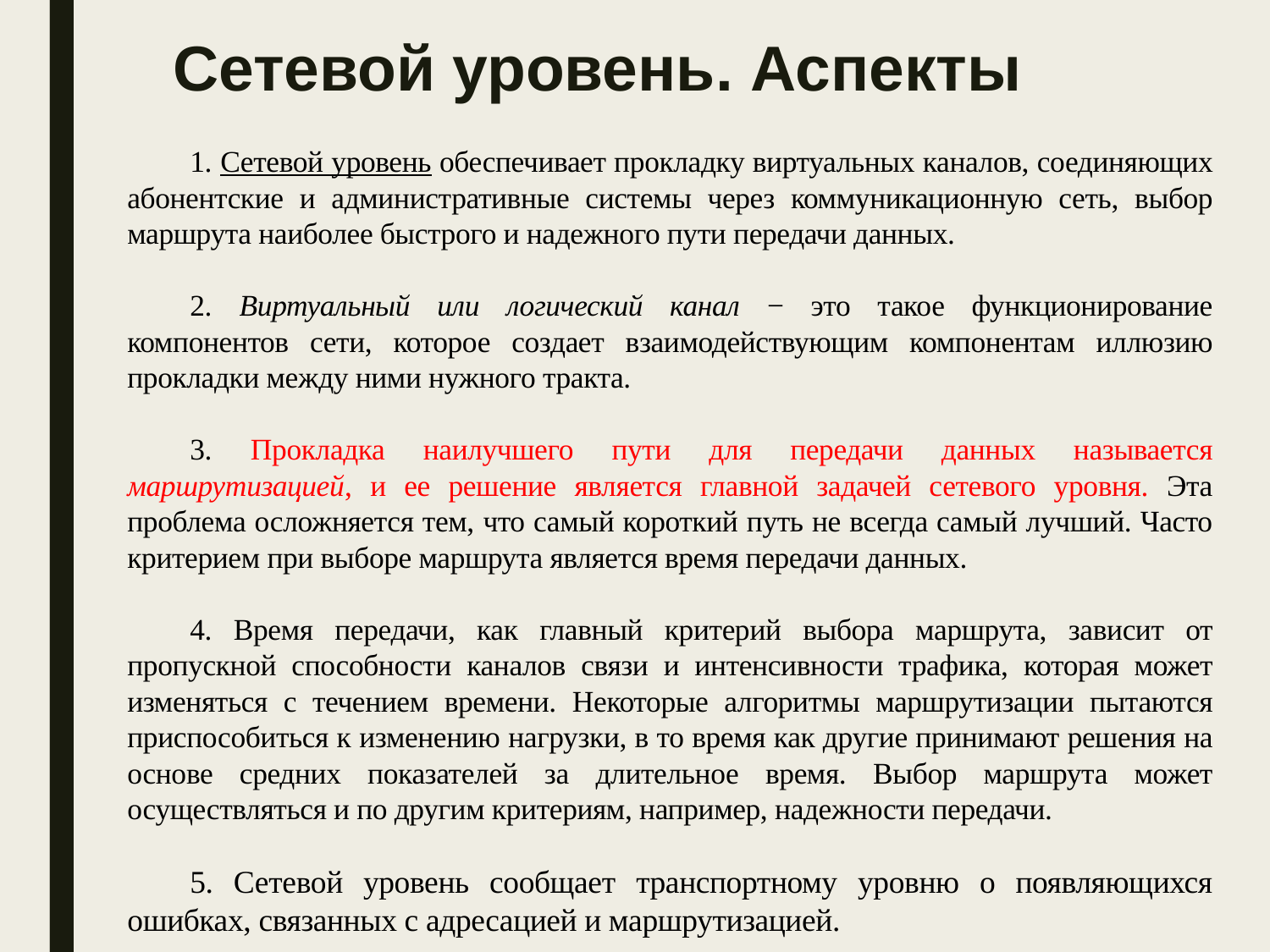

# Сетевой уровень. Аспекты
1. Сетевой уровень обеспечивает прокладку виртуальных каналов, соединяющих абонентские и административные системы через коммуникационную сеть, выбор маршрута наиболее быстрого и надежного пути передачи данных.

2. Виртуальный или логический канал − это такое функционирование компонентов сети, которое создает взаимодействующим компонентам иллюзию прокладки между ними нужного тракта.

3. Прокладка наилучшего пути для передачи данных называется маршрутизацией, и ее решение является главной задачей сетевого уровня. Эта проблема осложняется тем, что самый короткий путь не всегда самый лучший. Часто критерием при выборе маршрута является время передачи данных.

4. Время передачи, как главный критерий выбора маршрута, зависит от пропускной способности каналов связи и интенсивности трафика, которая может изменяться с течением времени. Некоторые алгоритмы маршрутизации пытаются приспособиться к изменению нагрузки, в то время как другие принимают решения на основе средних показателей за длительное время. Выбор маршрута может осуществляться и по другим критериям, например, надежности передачи.

5. Сетевой уровень сообщает транспортному уровню о появляющихся ошибках, связанных с адресацией и маршрутизацией.